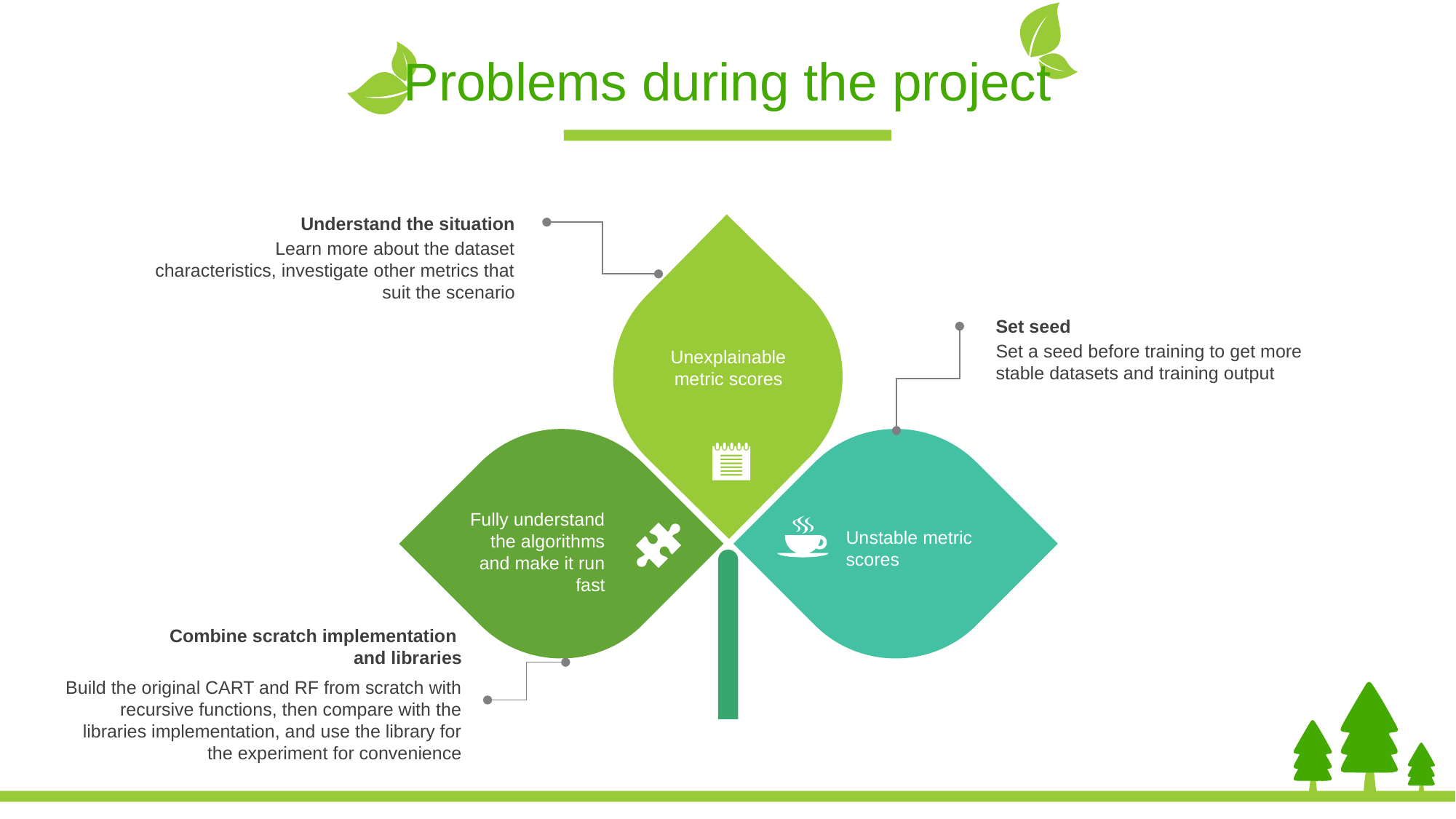

Problems during the project
Understand the situation
Learn more about the dataset characteristics, investigate other metrics that suit the scenario

Set seed
Set a seed before training to get more stable datasets and training output
Unexplainable
metric scores

Fully understand the algorithms and make it run fast

Unstable metric scores
Combine scratch implementation
and libraries
Build the original CART and RF from scratch with recursive functions, then compare with the libraries implementation, and use the library for the experiment for convenience